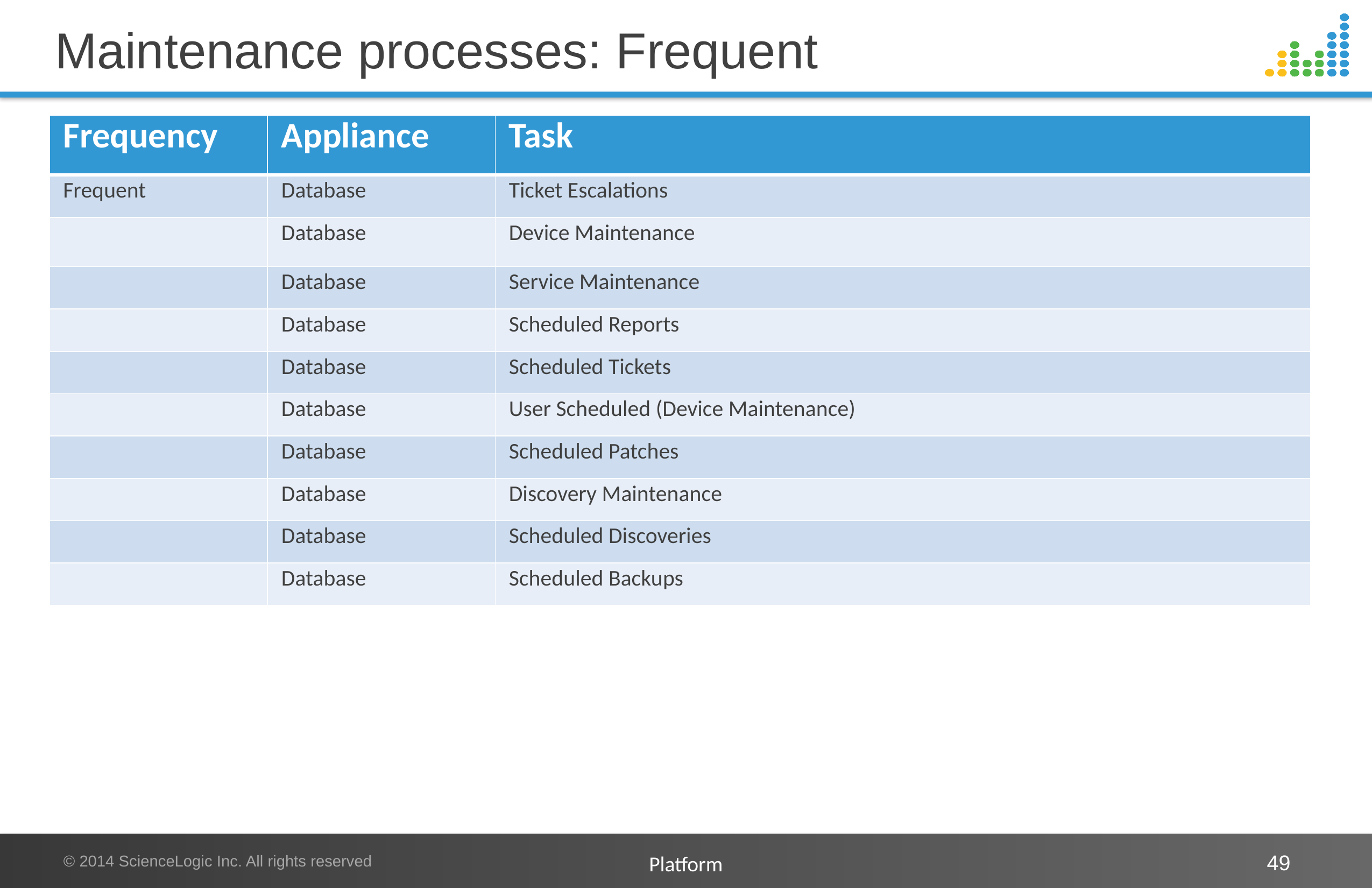

# Maintenance processes: Frequent
| Frequency | Appliance | Task |
| --- | --- | --- |
| Frequent | Database | Ticket Escalations |
|  | Database | Device Maintenance |
|  | Database | Service Maintenance |
|  | Database | Scheduled Reports |
|  | Database | Scheduled Tickets |
|  | Database | User Scheduled (Device Maintenance) |
|  | Database | Scheduled Patches |
|  | Database | Discovery Maintenance |
|  | Database | Scheduled Discoveries |
|  | Database | Scheduled Backups |
Platform
49